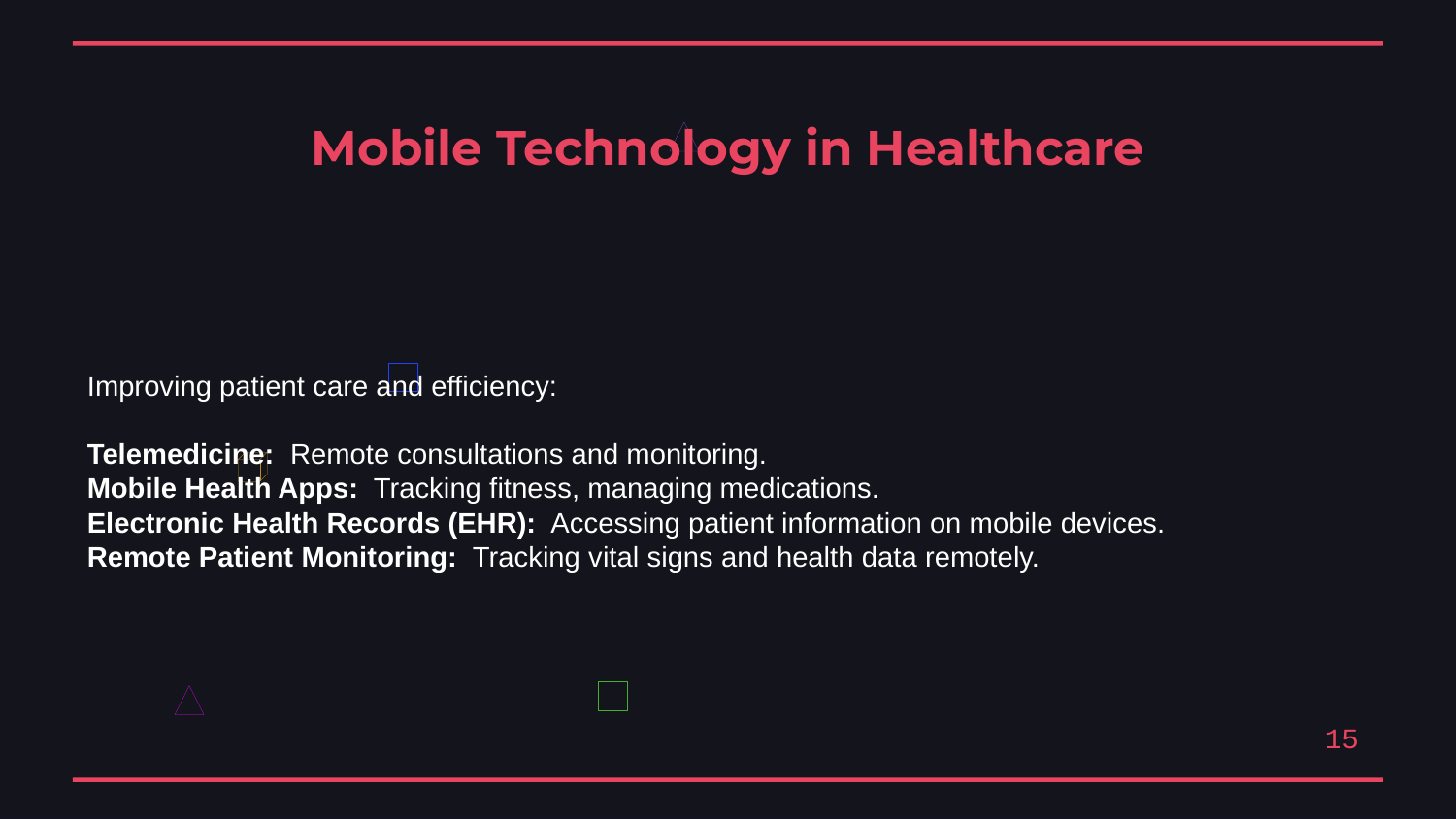

Mobile Technology in Healthcare

Improving patient care and efficiency:

Telemedicine:  Remote consultations and monitoring.
Mobile Health Apps:  Tracking fitness, managing medications.
Electronic Health Records (EHR):  Accessing patient information on mobile devices.
Remote Patient Monitoring:  Tracking vital signs and health data remotely.

15